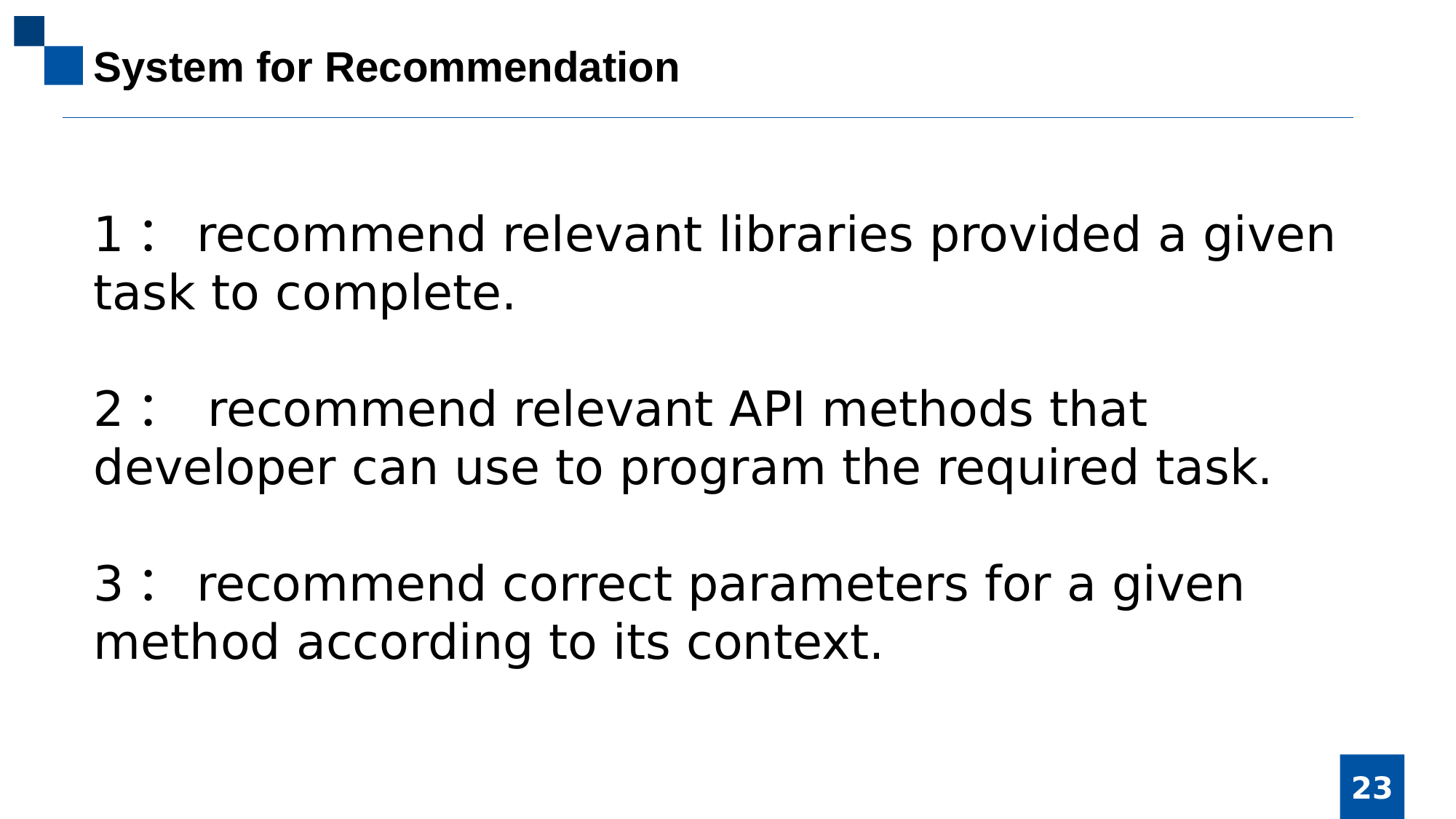

System for Recommendation
1：recommend relevant libraries provided a given task to complete.

2： recommend relevant API methods that developer can use to program the required task.

3：recommend correct parameters for a given method according to its context.
23